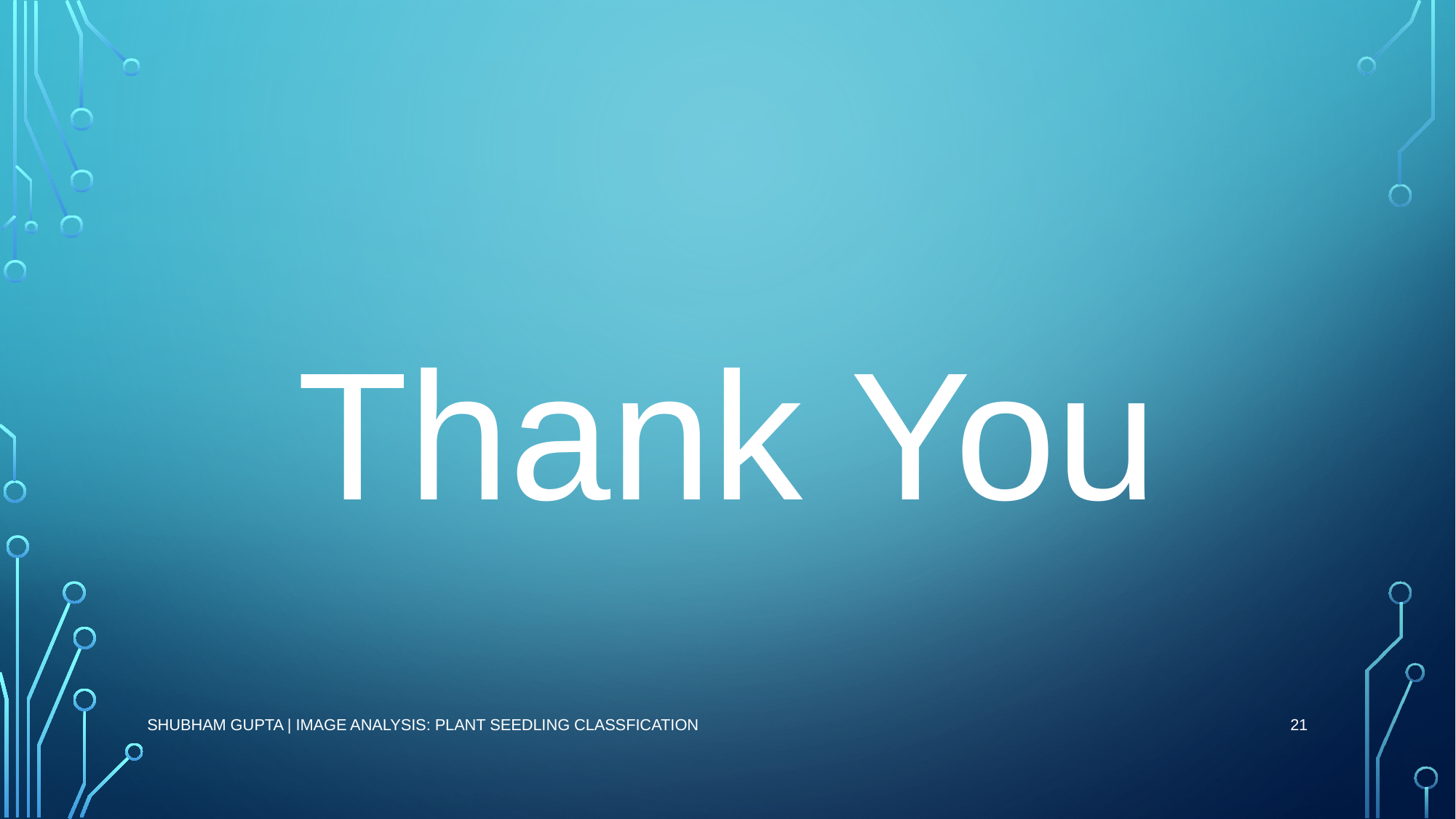

Thank You

21
Shubham Gupta | Image Analysis: Plant Seedling Classfication